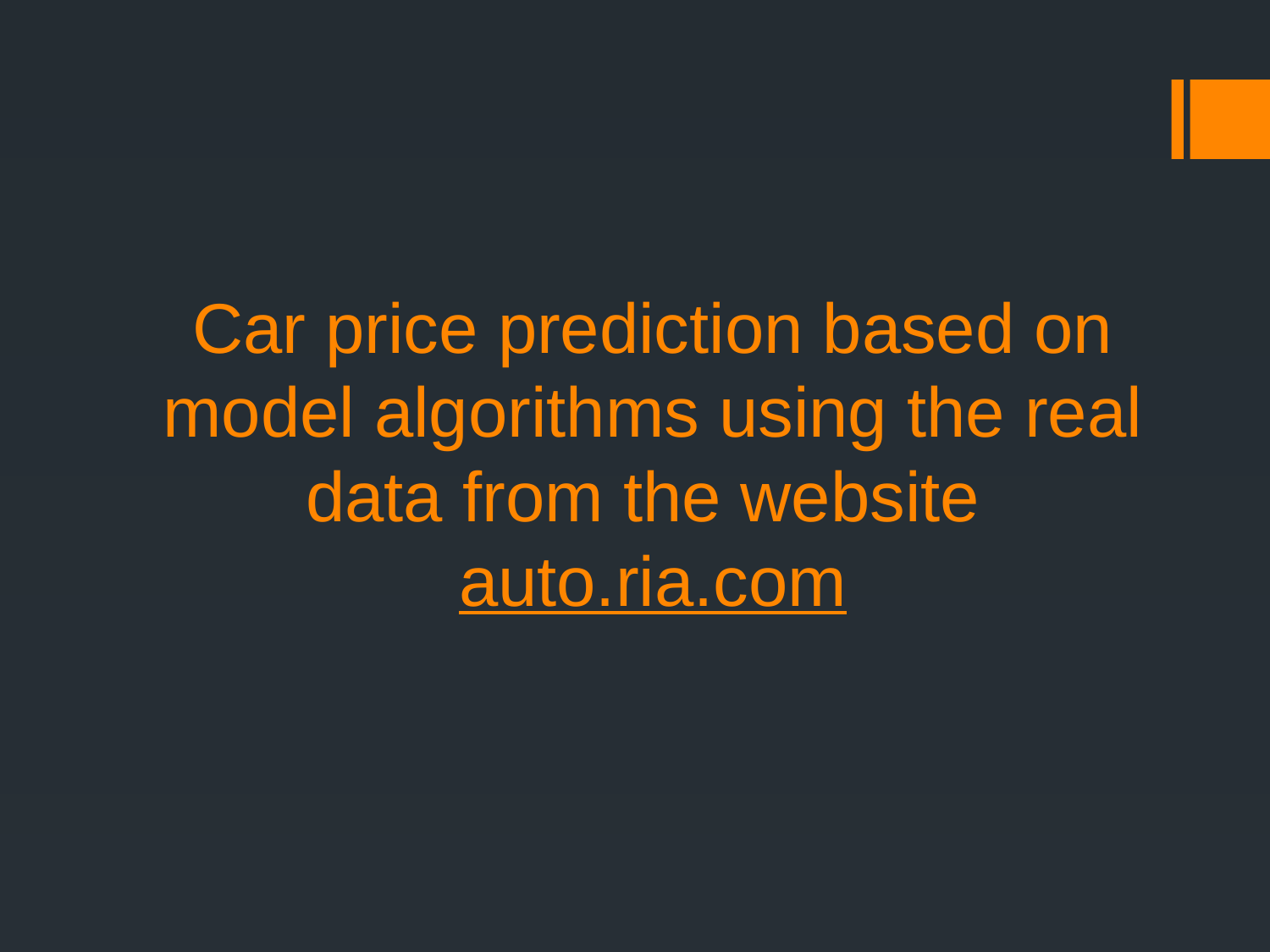

# Car price prediction based on model algorithms using the real data from the website auto.ria.com